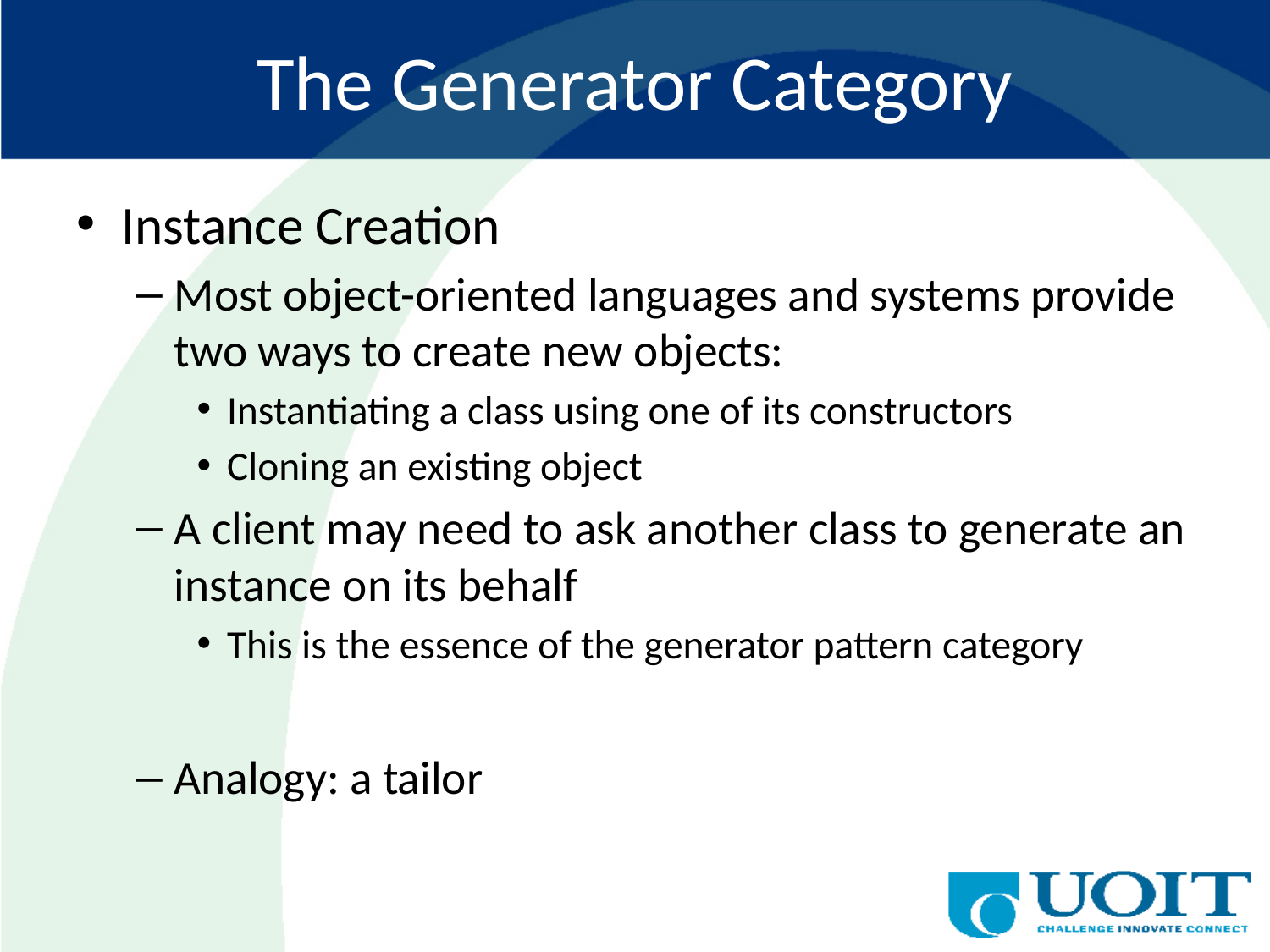

# The Generator Category

Instance Creation
Most object-oriented languages and systems provide two ways to create new objects:
Instantiating a class using one of its constructors
Cloning an existing object
A client may need to ask another class to generate an instance on its behalf
This is the essence of the generator pattern category

Analogy: a tailor